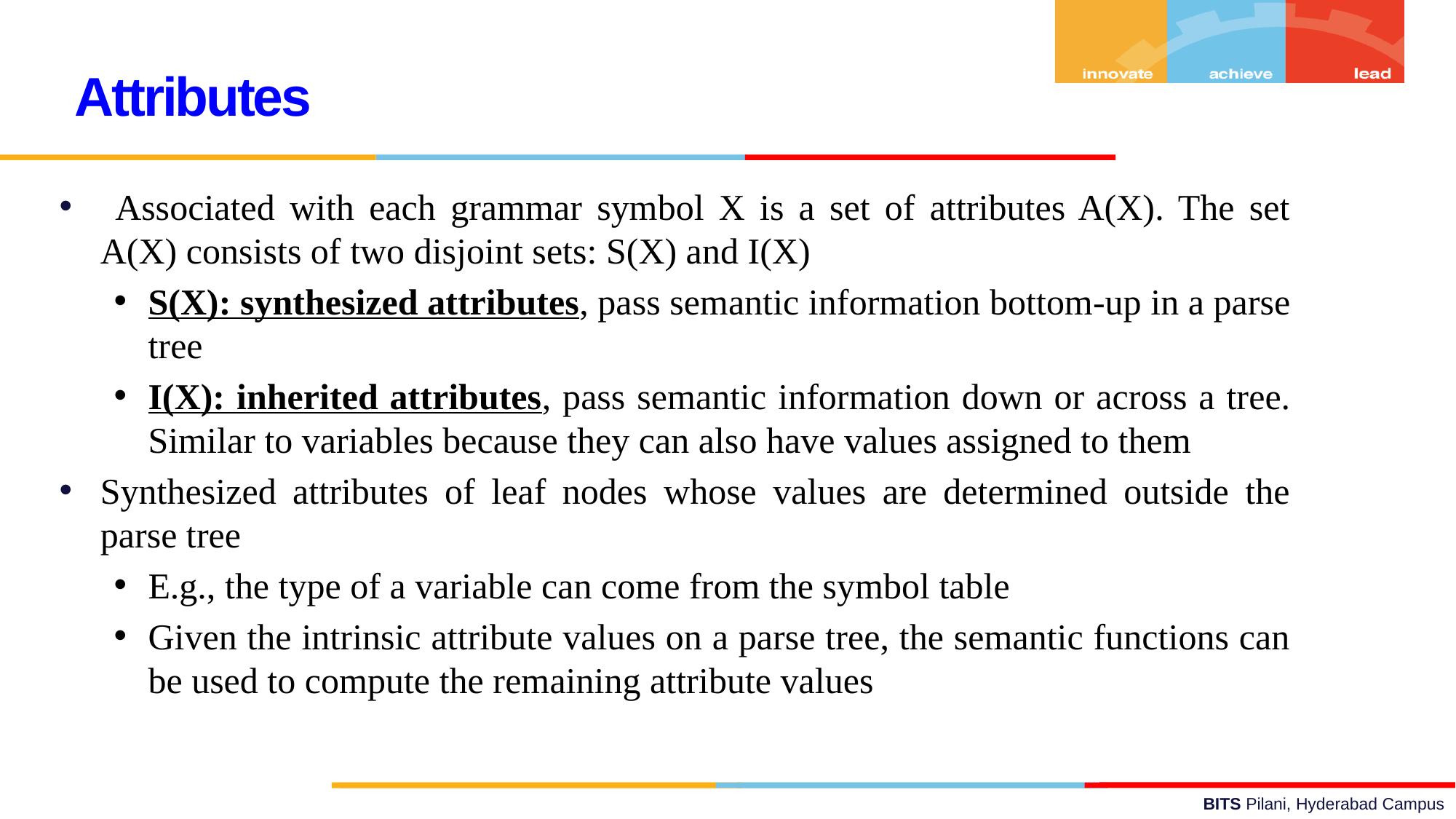

Attributes
 Associated with each grammar symbol X is a set of attributes A(X). The set A(X) consists of two disjoint sets: S(X) and I(X)
S(X): synthesized attributes, pass semantic information bottom-up in a parse tree
I(X): inherited attributes, pass semantic information down or across a tree. Similar to variables because they can also have values assigned to them
Synthesized attributes of leaf nodes whose values are determined outside the parse tree
E.g., the type of a variable can come from the symbol table
Given the intrinsic attribute values on a parse tree, the semantic functions can be used to compute the remaining attribute values